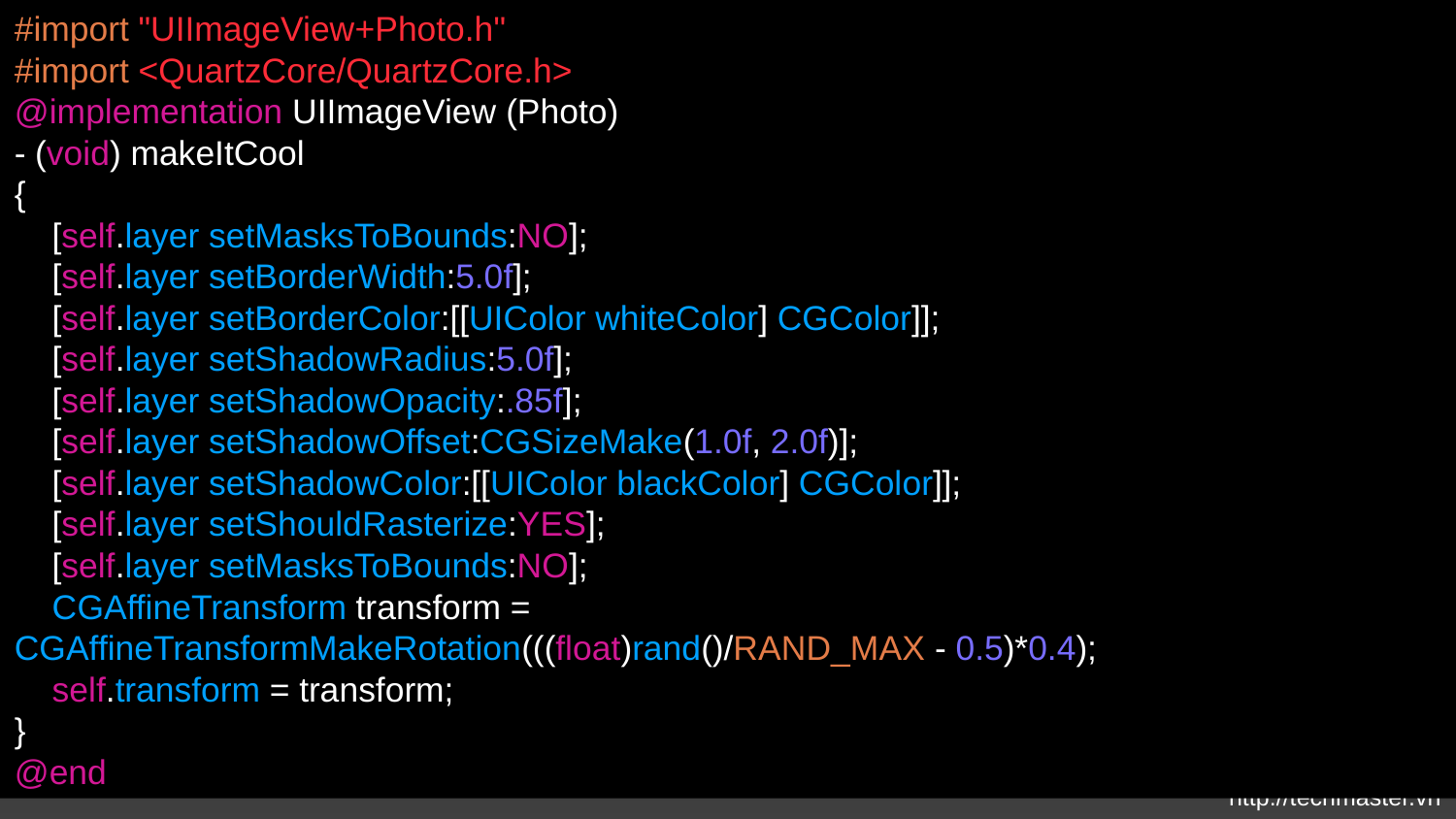

#import "UIImageView+Photo.h"
#import <QuartzCore/QuartzCore.h>
@implementation UIImageView (Photo)
- (void) makeItCool
{
    [self.layer setMasksToBounds:NO];
    [self.layer setBorderWidth:5.0f];
    [self.layer setBorderColor:[[UIColor whiteColor] CGColor]];
    [self.layer setShadowRadius:5.0f];
    [self.layer setShadowOpacity:.85f];
    [self.layer setShadowOffset:CGSizeMake(1.0f, 2.0f)];
    [self.layer setShadowColor:[[UIColor blackColor] CGColor]];
    [self.layer setShouldRasterize:YES];
    [self.layer setMasksToBounds:NO];
    CGAffineTransform transform =
CGAffineTransformMakeRotation(((float)rand()/RAND_MAX - 0.5)*0.4);
    self.transform = transform;
}
@end